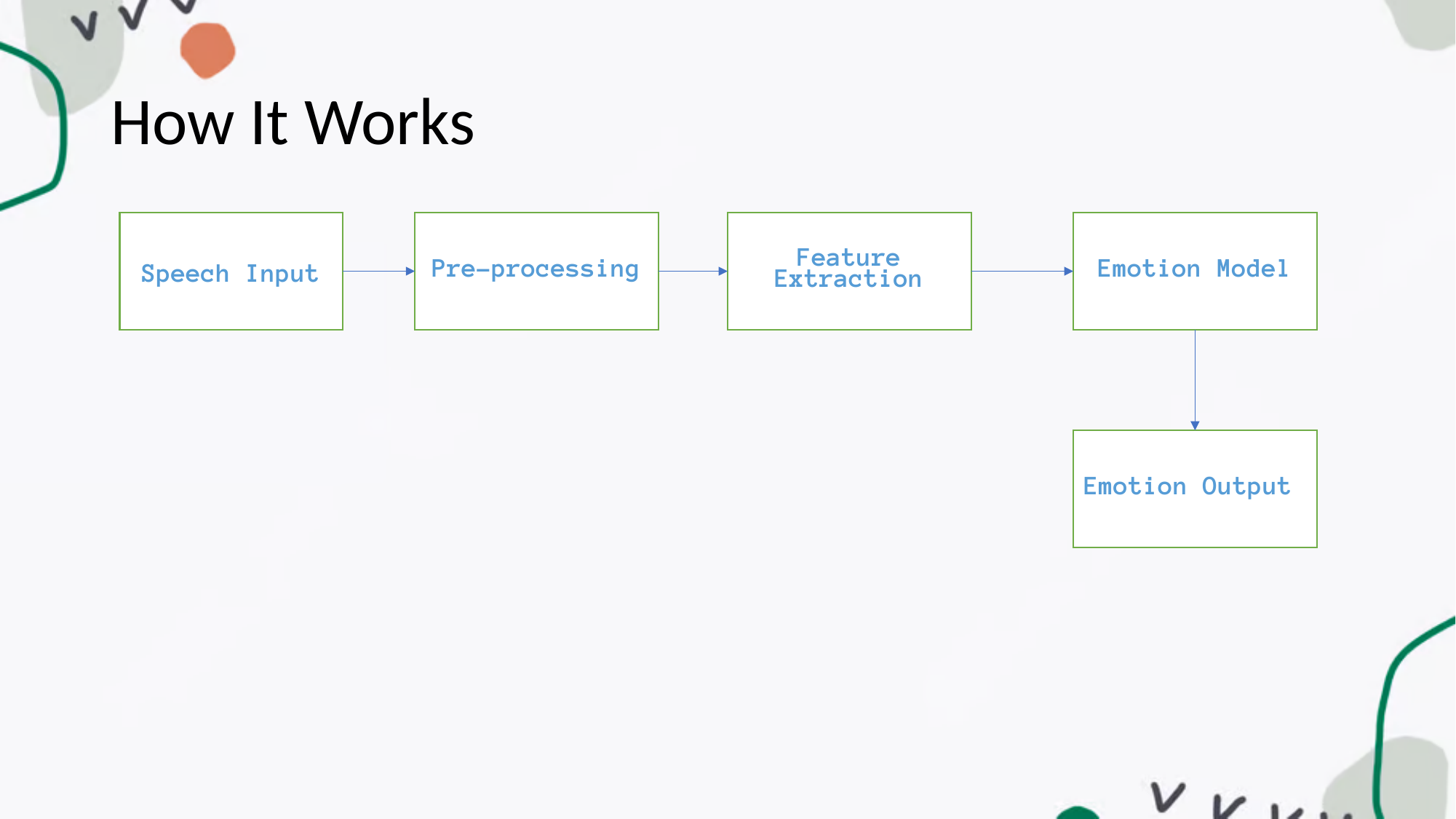

# How It Works
Speech Input
Pre-processing
Feature Extraction
Emotion Model
Emotion Output